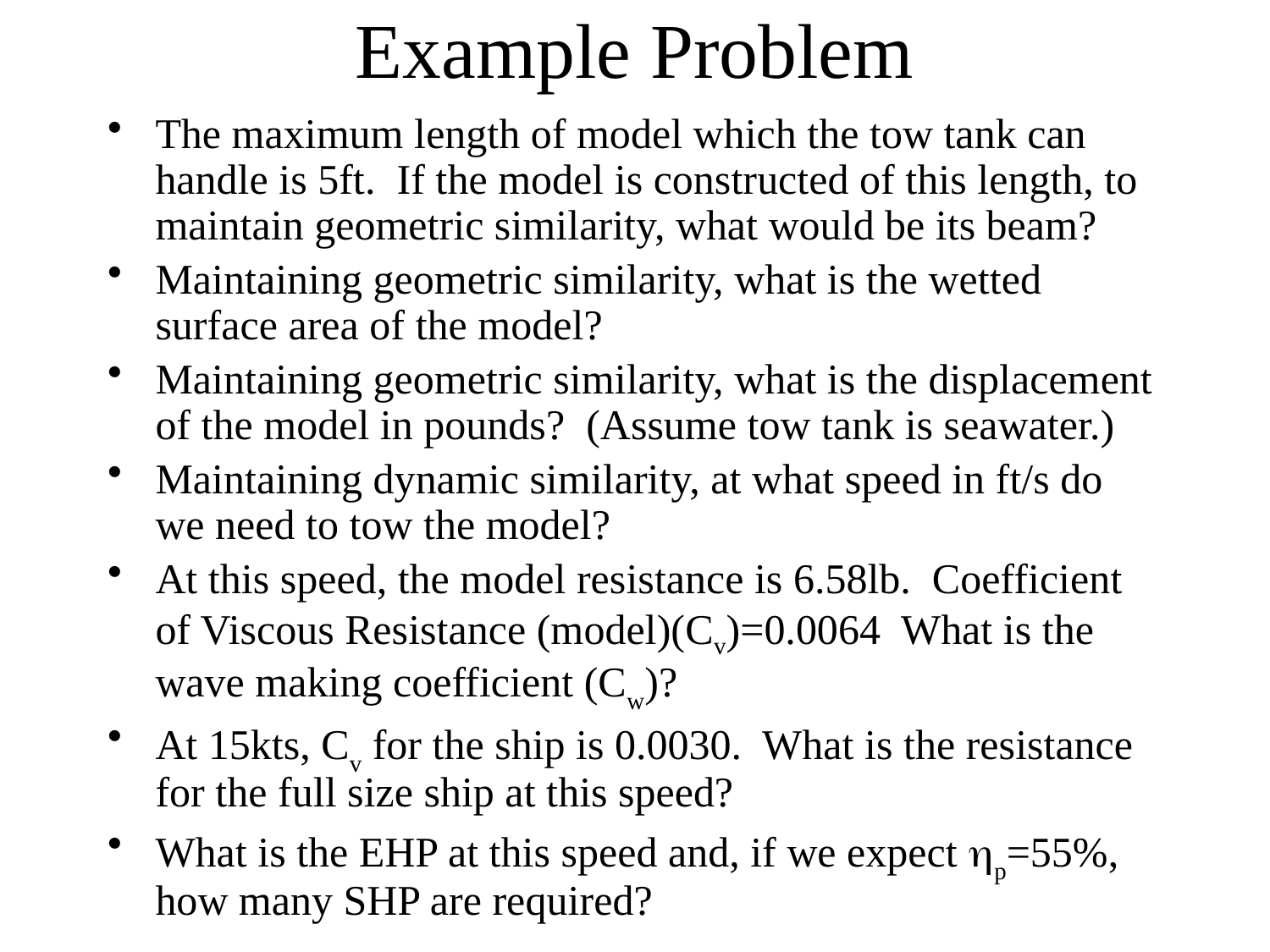

# Example Problem
The maximum length of model which the tow tank can handle is 5ft.  If the model is constructed of this length, to maintain geometric similarity, what would be its beam?
Maintaining geometric similarity, what is the wetted surface area of the model?
Maintaining geometric similarity, what is the displacement of the model in pounds?  (Assume tow tank is seawater.)
Maintaining dynamic similarity, at what speed in ft/s do we need to tow the model?
At this speed, the model resistance is 6.58lb.  Coefficient of Viscous Resistance (model)(Cv)=0.0064  What is the wave making coefficient (Cw)?
At 15kts, Cv for the ship is 0.0030.  What is the resistance for the full size ship at this speed?
What is the EHP at this speed and, if we expect ηp=55%, how many SHP are required?